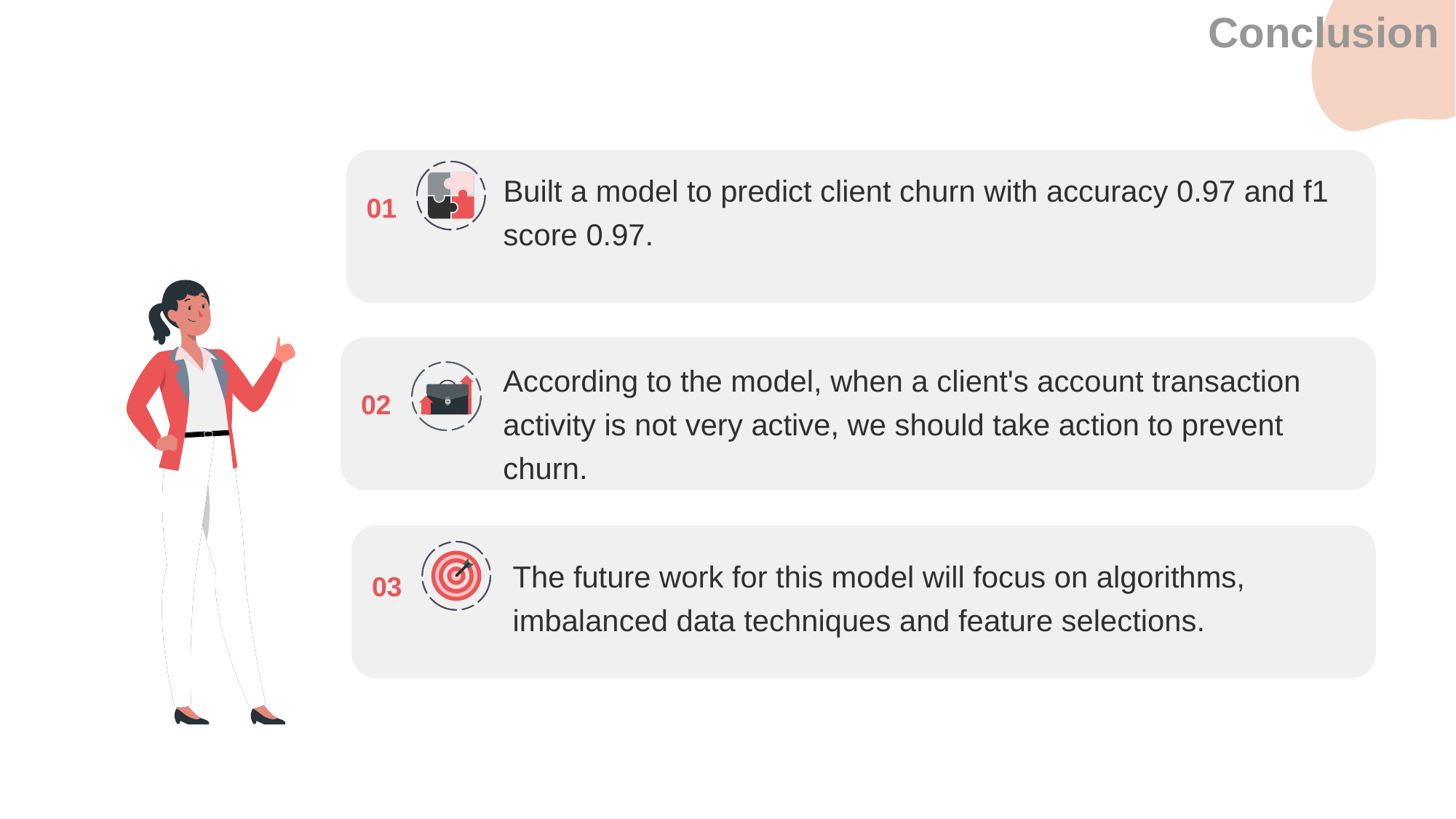

Conclusion

Built a model to predict client churn with accuracy 0.97 and f1 score 0.97.
01

According to the model, when a client's account transaction activity is not very active, we should take action to prevent churn.
02

The future work for this model will focus on algorithms, imbalanced data techniques and feature selections.
03